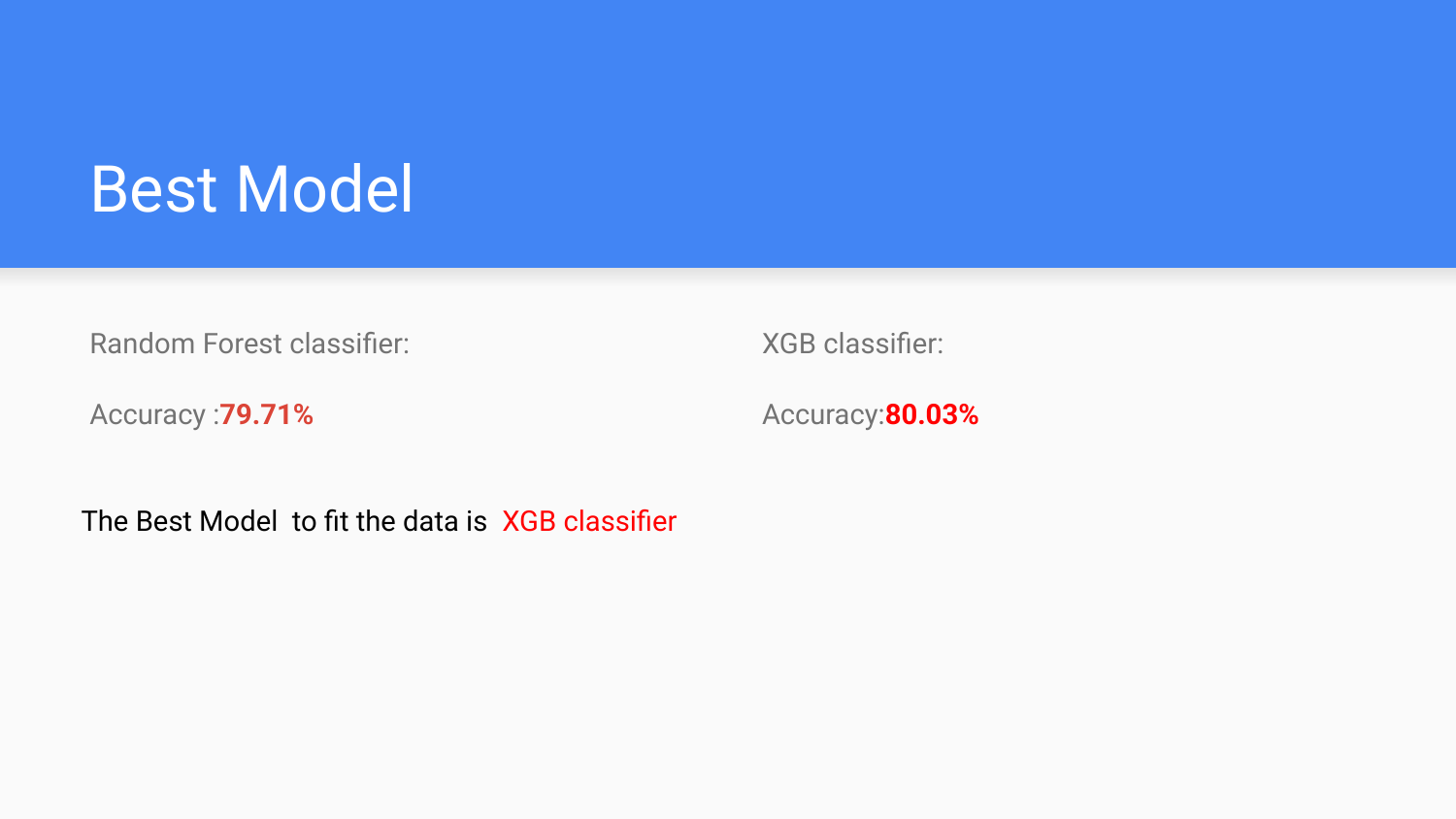

# Best Model
Random Forest classifier:
Accuracy :79.71%
XGB classifier:
Accuracy:80.03%
 The Best Model  to fit the data is  XGB classifier